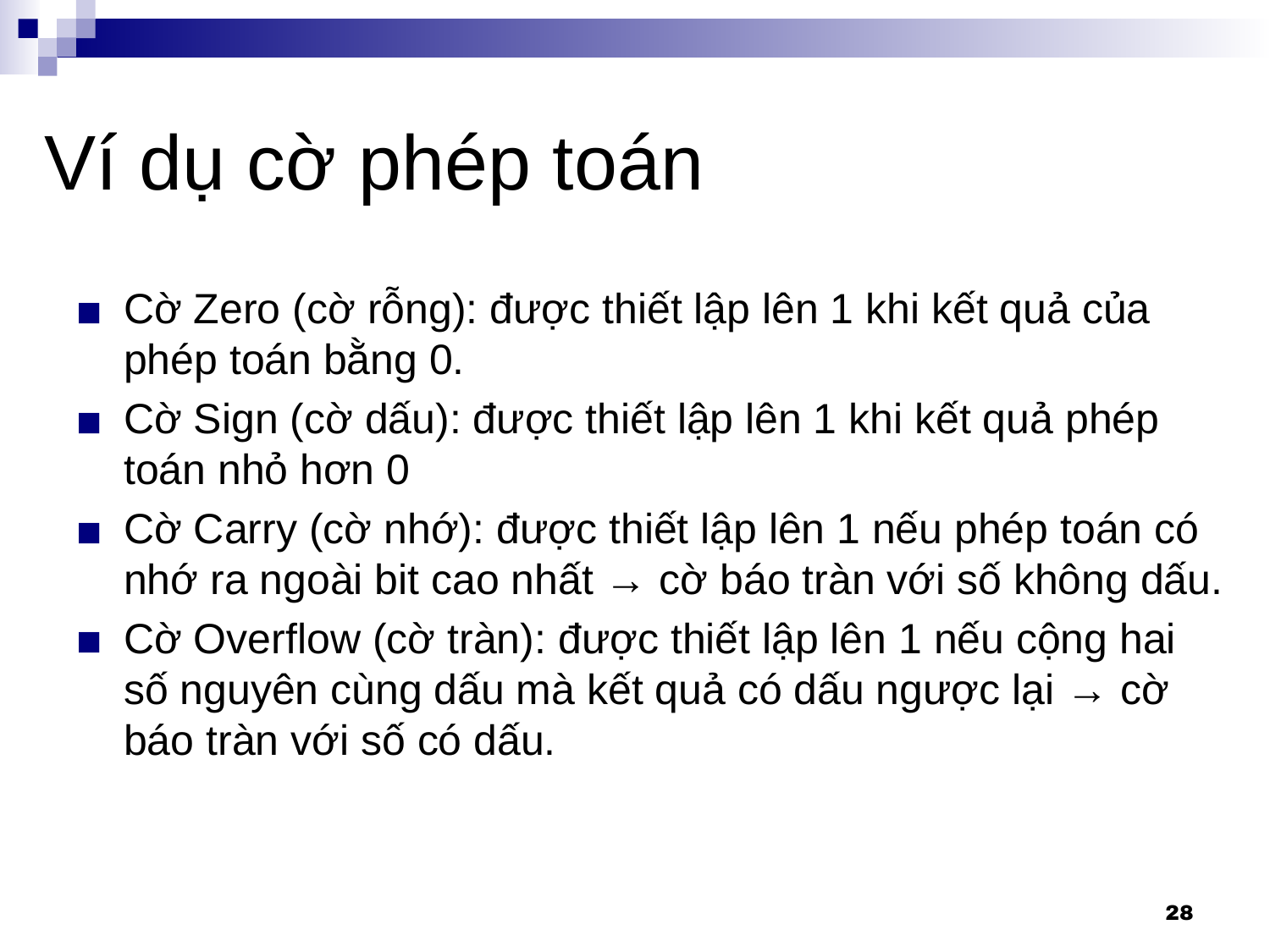

# Ví dụ cờ phép toán
Cờ Zero (cờ rỗng): được thiết lập lên 1 khi kết quả của phép toán bằng 0.
Cờ Sign (cờ dấu): được thiết lập lên 1 khi kết quả phép toán nhỏ hơn 0
Cờ Carry (cờ nhớ): được thiết lập lên 1 nếu phép toán có nhớ ra ngoài bit cao nhất → cờ báo tràn với số không dấu.
Cờ Overflow (cờ tràn): được thiết lập lên 1 nếu cộng hai số nguyên cùng dấu mà kết quả có dấu ngược lại → cờ báo tràn với số có dấu.
28